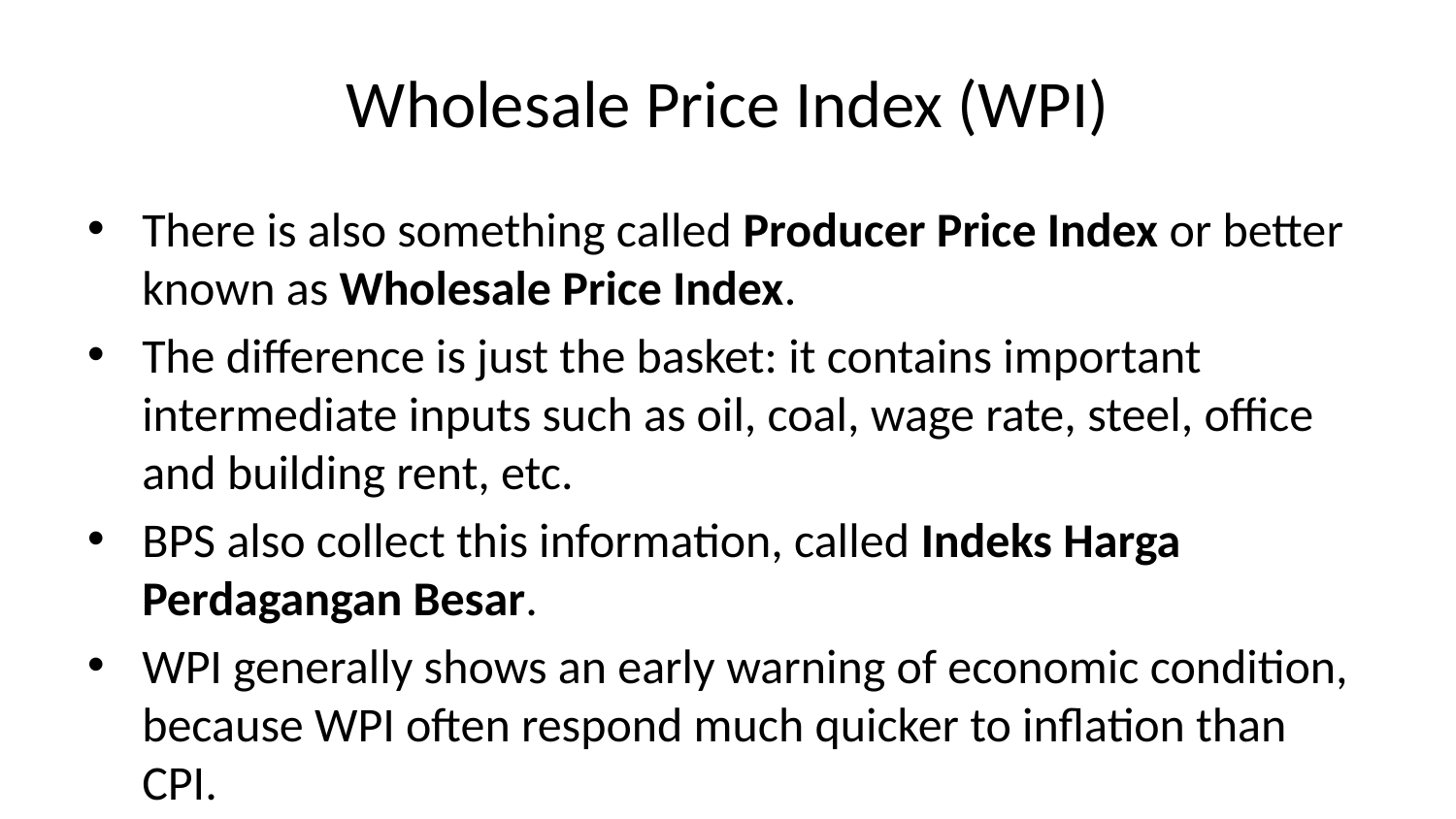

# Wholesale Price Index (WPI)
There is also something called Producer Price Index or better known as Wholesale Price Index.
The difference is just the basket: it contains important intermediate inputs such as oil, coal, wage rate, steel, office and building rent, etc.
BPS also collect this information, called Indeks Harga Perdagangan Besar.
WPI generally shows an early warning of economic condition, because WPI often respond much quicker to inflation than CPI.